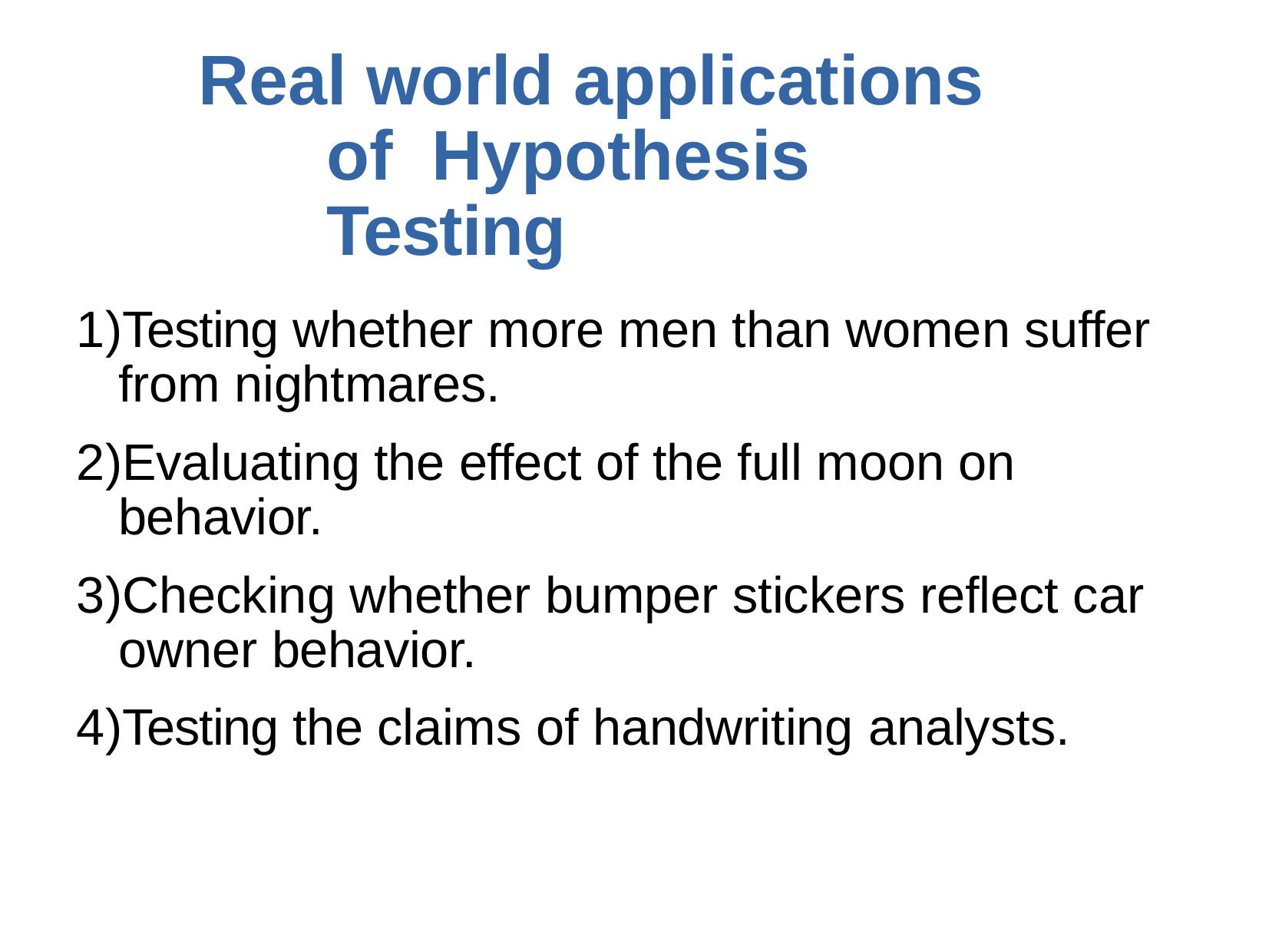

# Real world applications	of  Hypothesis	Testing
Testing whether more men than women suffer  from nightmares.
Evaluating the effect of the full moon on  behavior.
Checking whether bumper stickers reflect car  owner behavior.
Testing the claims of handwriting analysts.